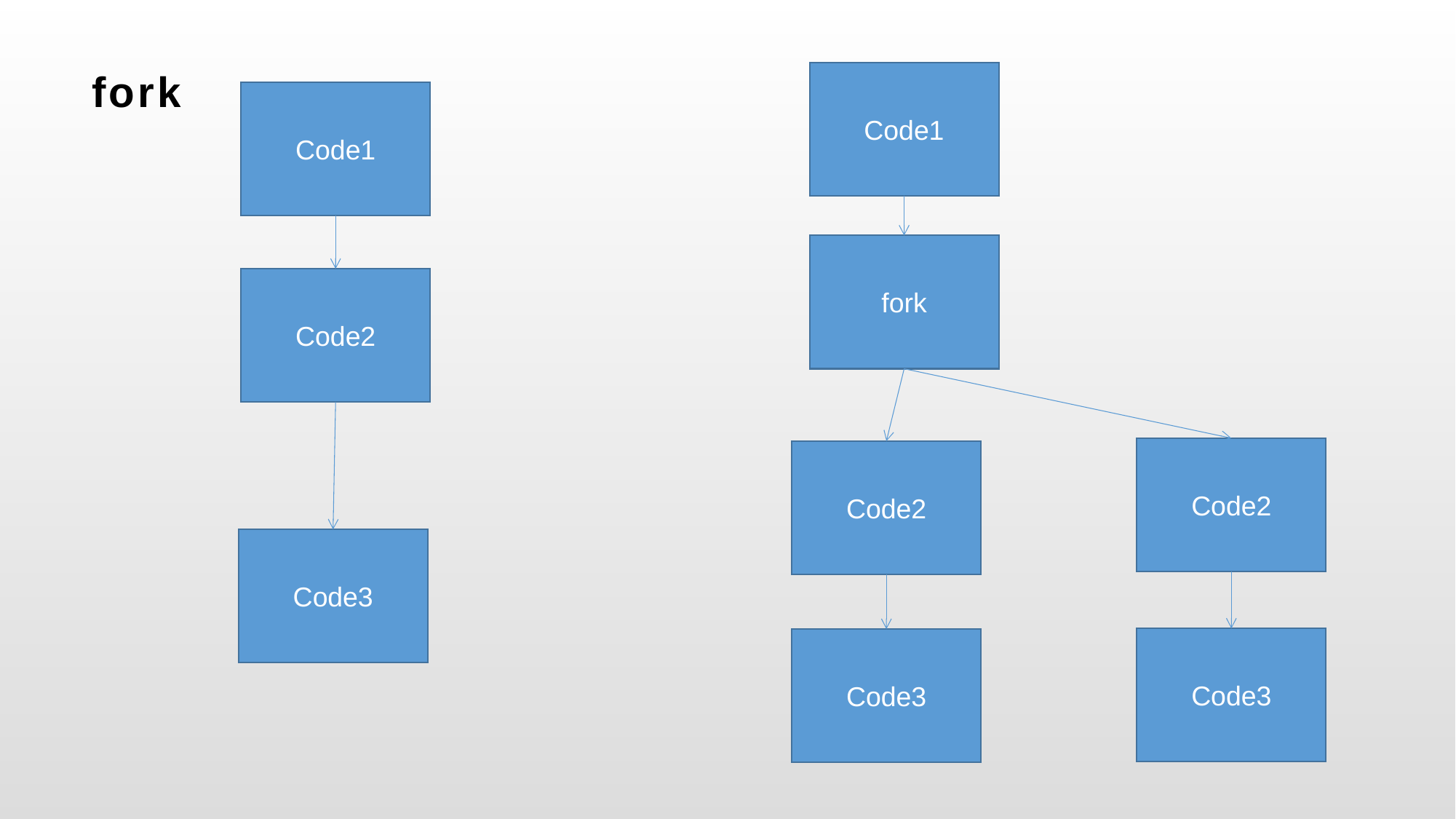

# fork
Code1
Code1
fork
Code2
Code2
Code2
Code3
Code3
Code3